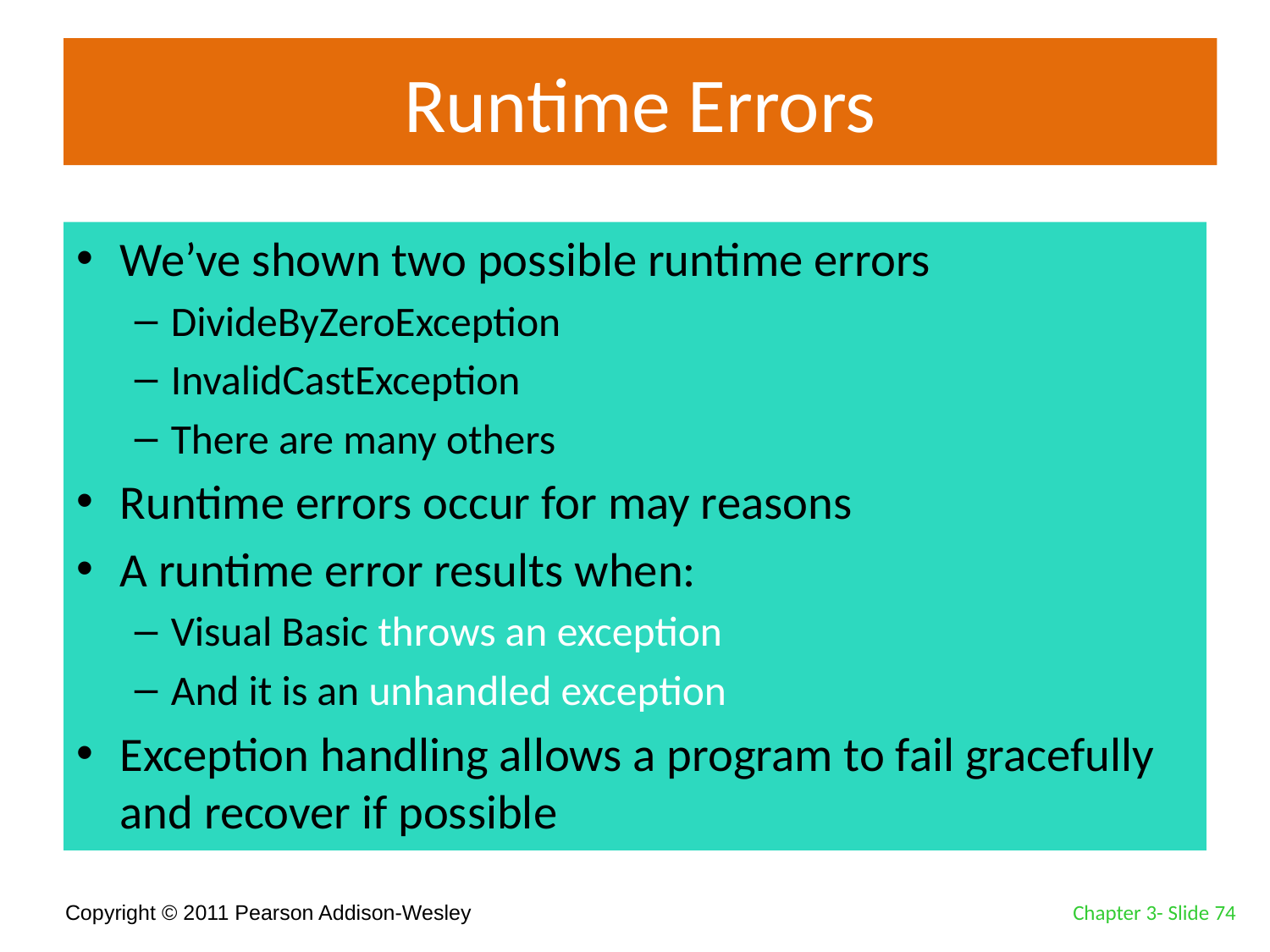

# Runtime Errors
We’ve shown two possible runtime errors
DivideByZeroException
InvalidCastException
There are many others
Runtime errors occur for may reasons
A runtime error results when:
Visual Basic throws an exception
And it is an unhandled exception
Exception handling allows a program to fail gracefully and recover if possible

Chapter 3- Slide 74